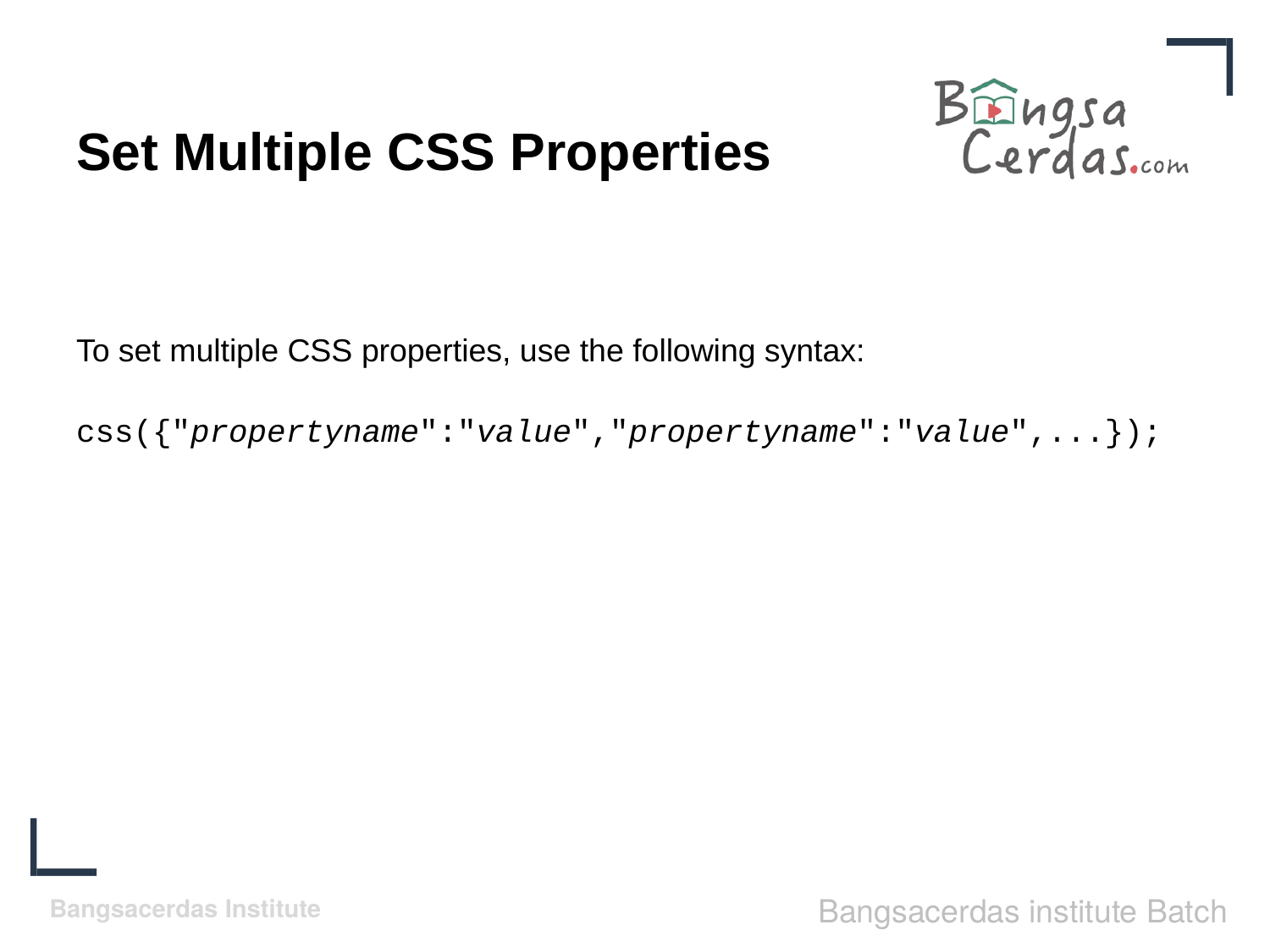

# Set Multiple CSS Properties
To set multiple CSS properties, use the following syntax:
css({"propertyname":"value","propertyname":"value",...});